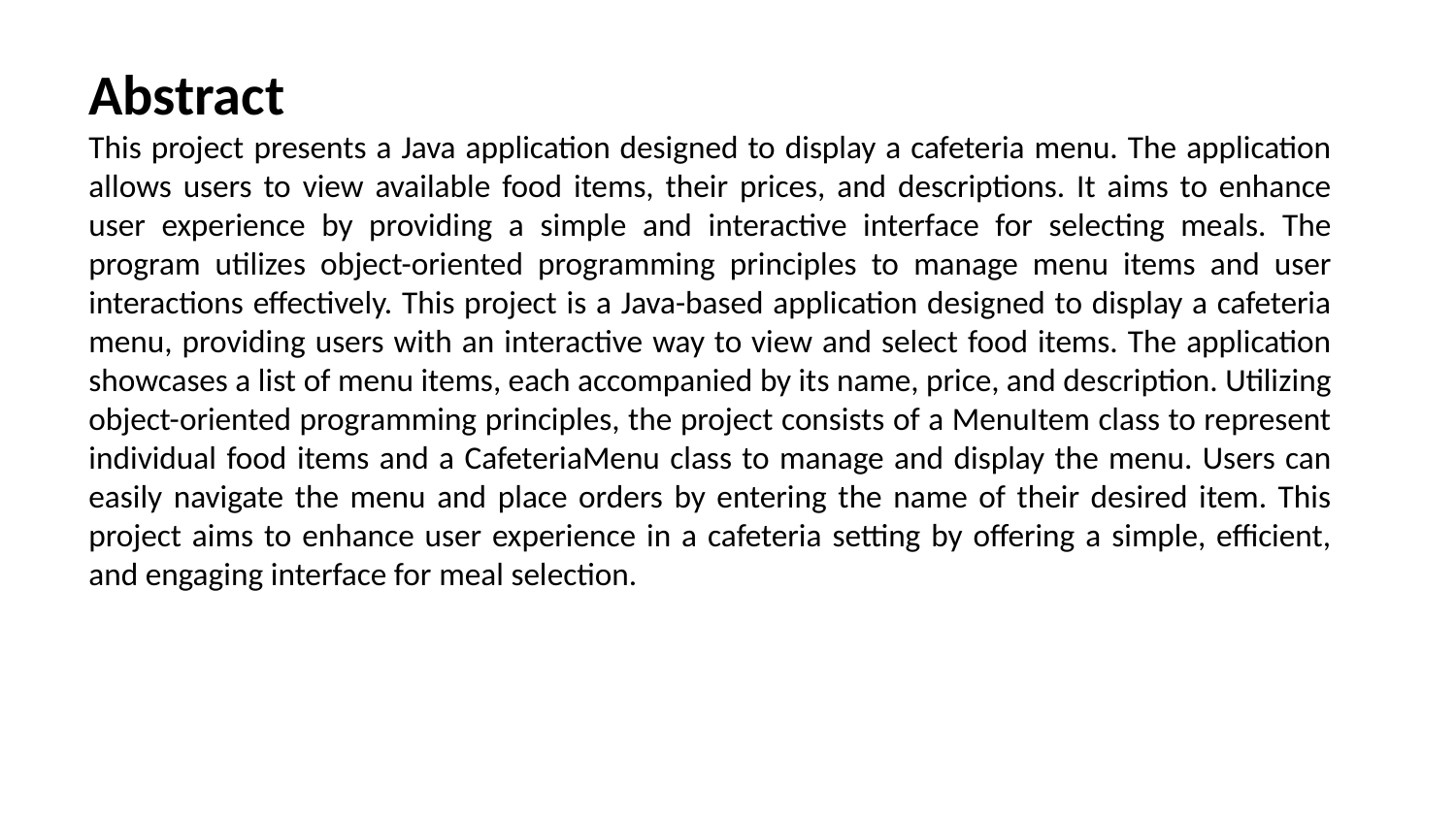

Abstract
This project presents a Java application designed to display a cafeteria menu. The application allows users to view available food items, their prices, and descriptions. It aims to enhance user experience by providing a simple and interactive interface for selecting meals. The program utilizes object-oriented programming principles to manage menu items and user interactions effectively. This project is a Java-based application designed to display a cafeteria menu, providing users with an interactive way to view and select food items. The application showcases a list of menu items, each accompanied by its name, price, and description. Utilizing object-oriented programming principles, the project consists of a MenuItem class to represent individual food items and a CafeteriaMenu class to manage and display the menu. Users can easily navigate the menu and place orders by entering the name of their desired item. This project aims to enhance user experience in a cafeteria setting by offering a simple, efficient, and engaging interface for meal selection.